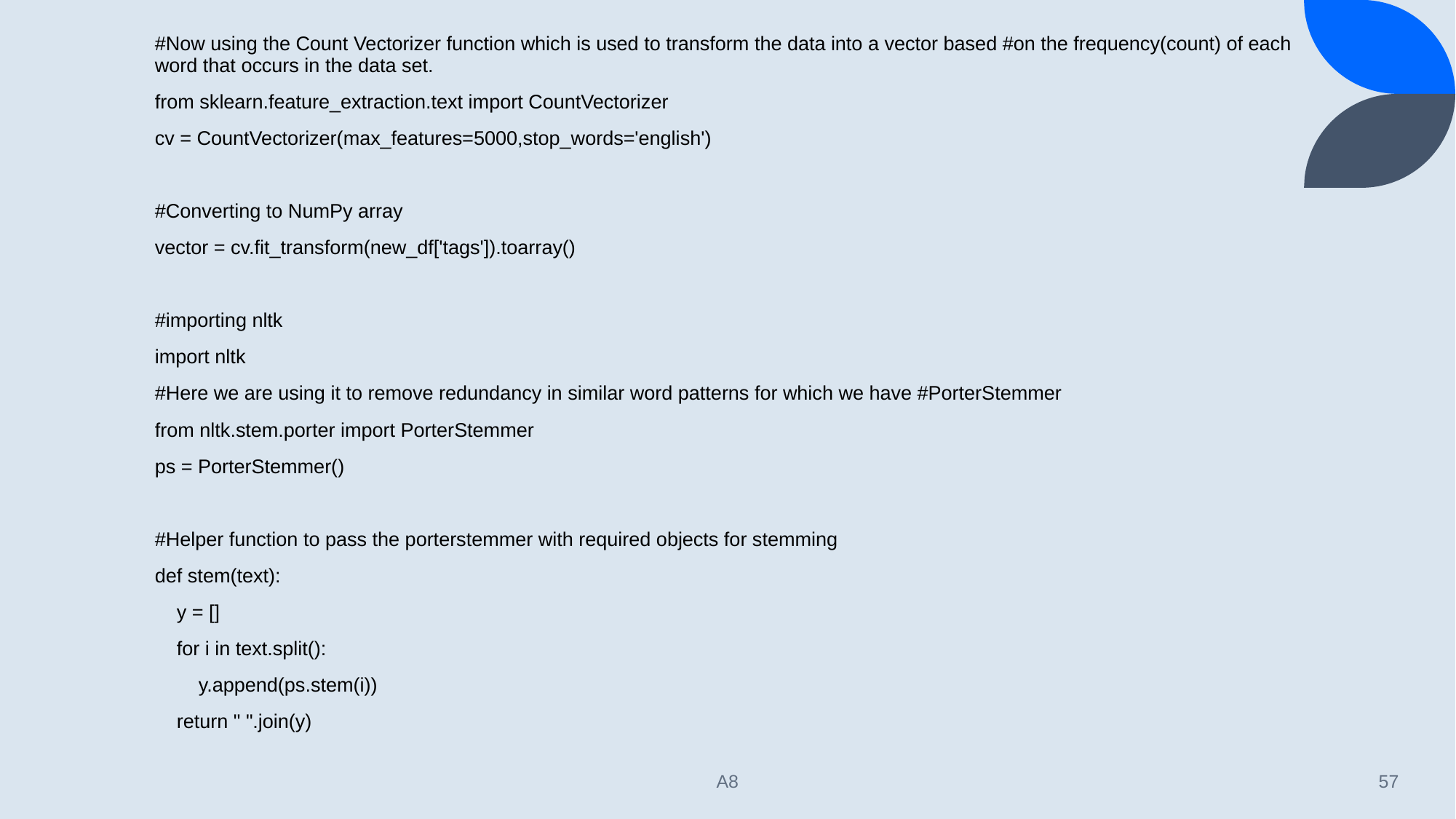

#Now using the Count Vectorizer function which is used to transform the data into a vector based #on the frequency(count) of each word that occurs in the data set.
from sklearn.feature_extraction.text import CountVectorizer
cv = CountVectorizer(max_features=5000,stop_words='english')

#Converting to NumPy array
vector = cv.fit_transform(new_df['tags']).toarray()

#importing nltk
import nltk
#Here we are using it to remove redundancy in similar word patterns for which we have #PorterStemmer
from nltk.stem.porter import PorterStemmer
ps = PorterStemmer()

#Helper function to pass the porterstemmer with required objects for stemming
def stem(text):
    y = []
    for i in text.split():
        y.append(ps.stem(i))
    return " ".join(y)
A8
57